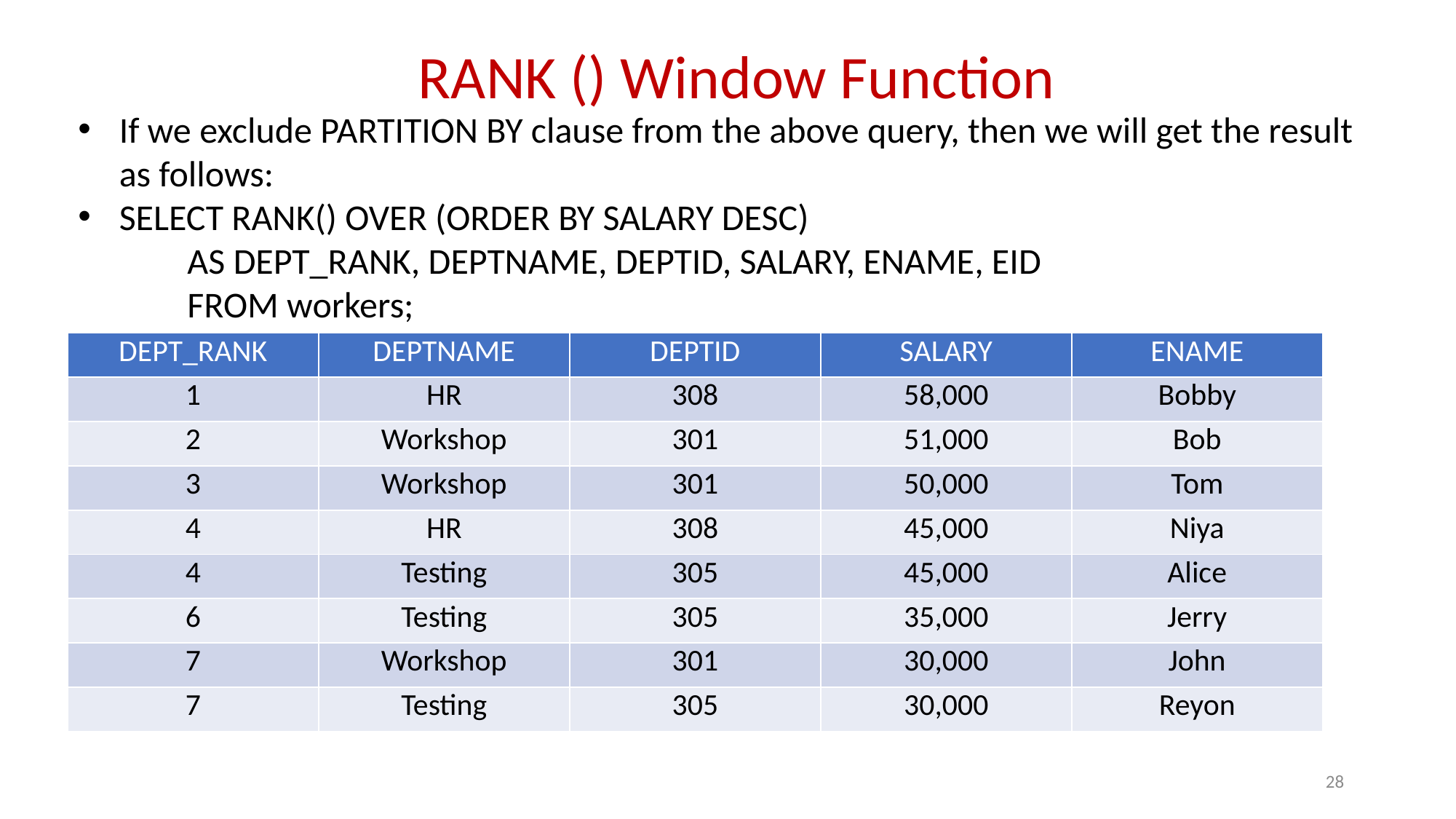

# RANK () Window Function
If we exclude PARTITION BY clause from the above query, then we will get the result as follows:
SELECT RANK() OVER (ORDER BY SALARY DESC)
	AS DEPT_RANK, DEPTNAME, DEPTID, SALARY, ENAME, EID
	FROM workers;
| DEPT\_RANK | DEPTNAME | DEPTID | SALARY | ENAME |
| --- | --- | --- | --- | --- |
| 1 | HR | 308 | 58,000 | Bobby |
| 2 | Workshop | 301 | 51,000 | Bob |
| 3 | Workshop | 301 | 50,000 | Tom |
| 4 | HR | 308 | 45,000 | Niya |
| 4 | Testing | 305 | 45,000 | Alice |
| 6 | Testing | 305 | 35,000 | Jerry |
| 7 | Workshop | 301 | 30,000 | John |
| 7 | Testing | 305 | 30,000 | Reyon |
28